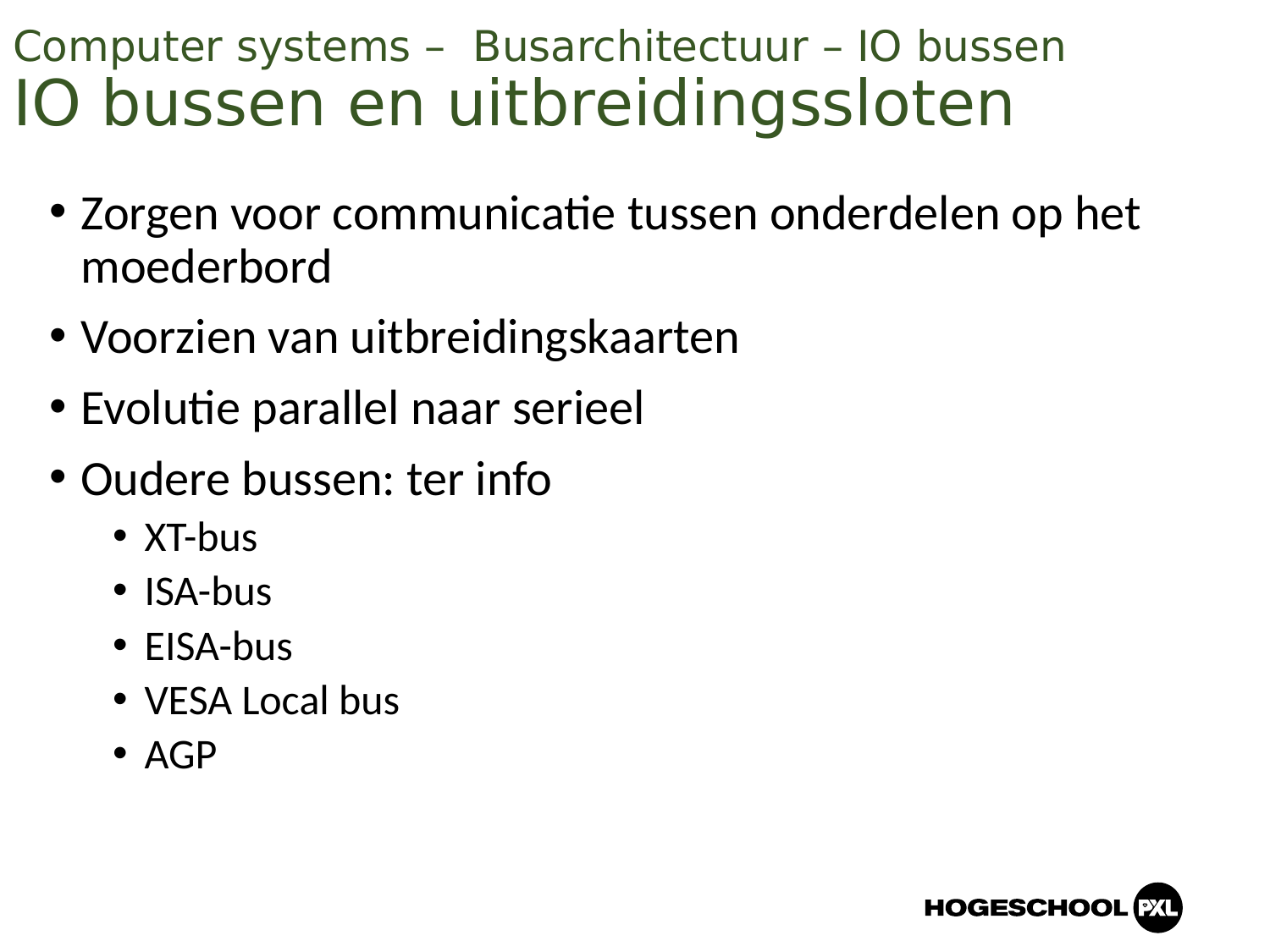

Computer systems –  Busarchitectuur – IO bussen
IO bussen en uitbreidingssloten
Zorgen voor communicatie tussen onderdelen op het moederbord
Voorzien van uitbreidingskaarten
Evolutie parallel naar serieel
Oudere bussen: ter info
XT-bus
ISA-bus
EISA-bus
VESA Local bus
AGP